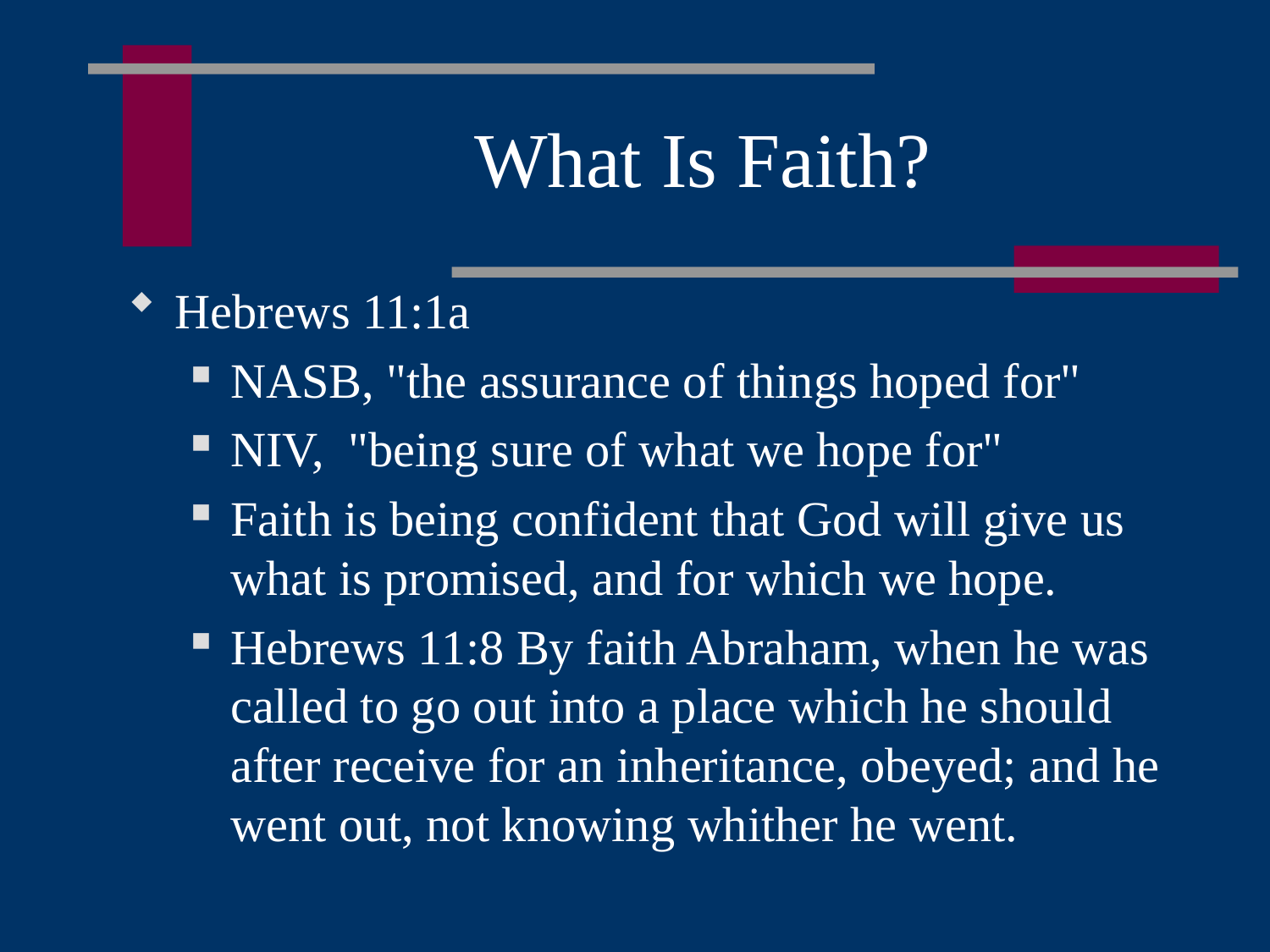

# What Is Faith?
Hebrews 11:1a
NASB, "the assurance of things hoped for"
NIV,  "being sure of what we hope for"
Faith is being confident that God will give us what is promised, and for which we hope.
Hebrews 11:8 By faith Abraham, when he was called to go out into a place which he should after receive for an inheritance, obeyed; and he went out, not knowing whither he went.